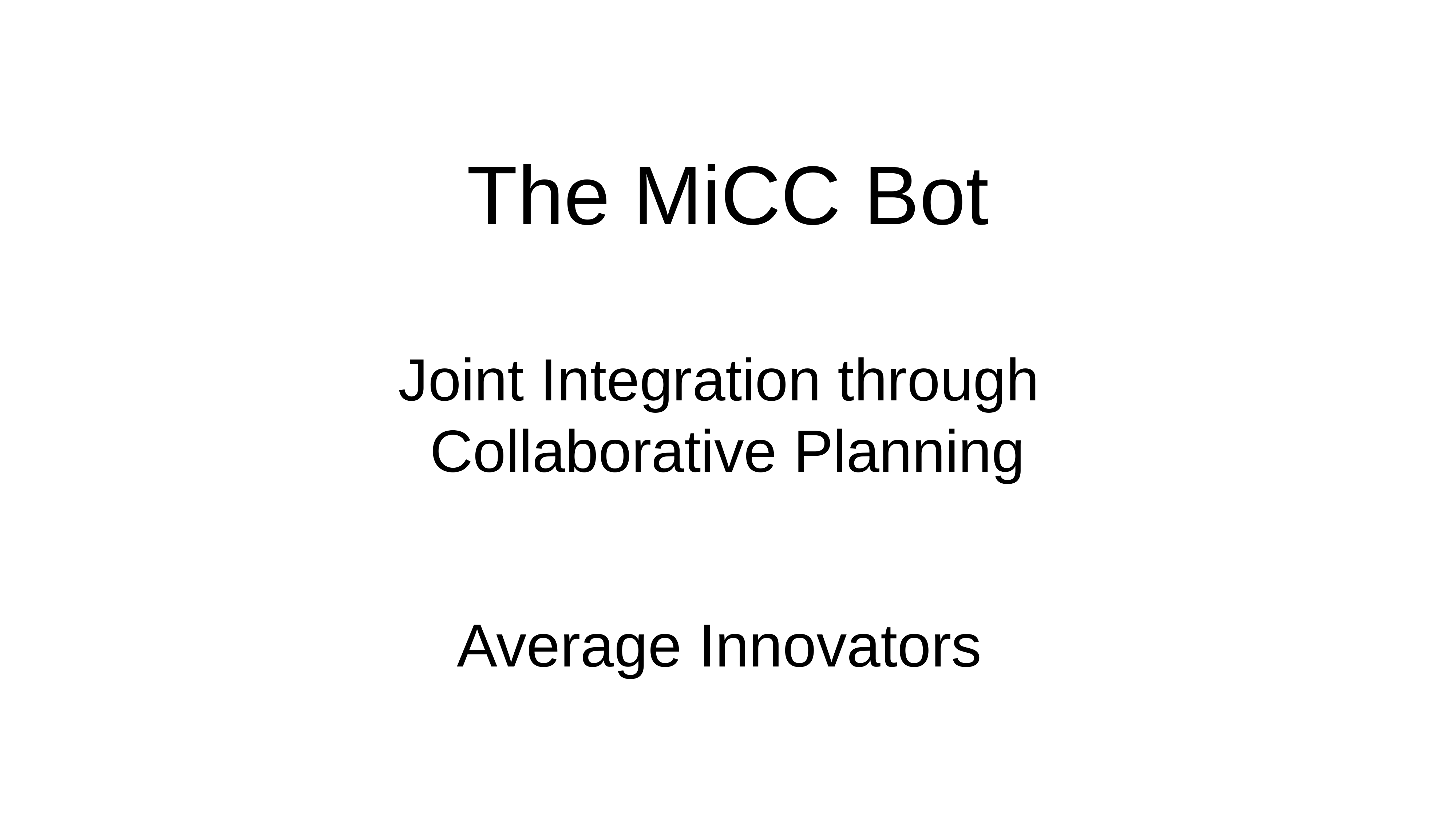

# The MiCC Bot Joint Integration through Collaborative Planning
Average Innovators